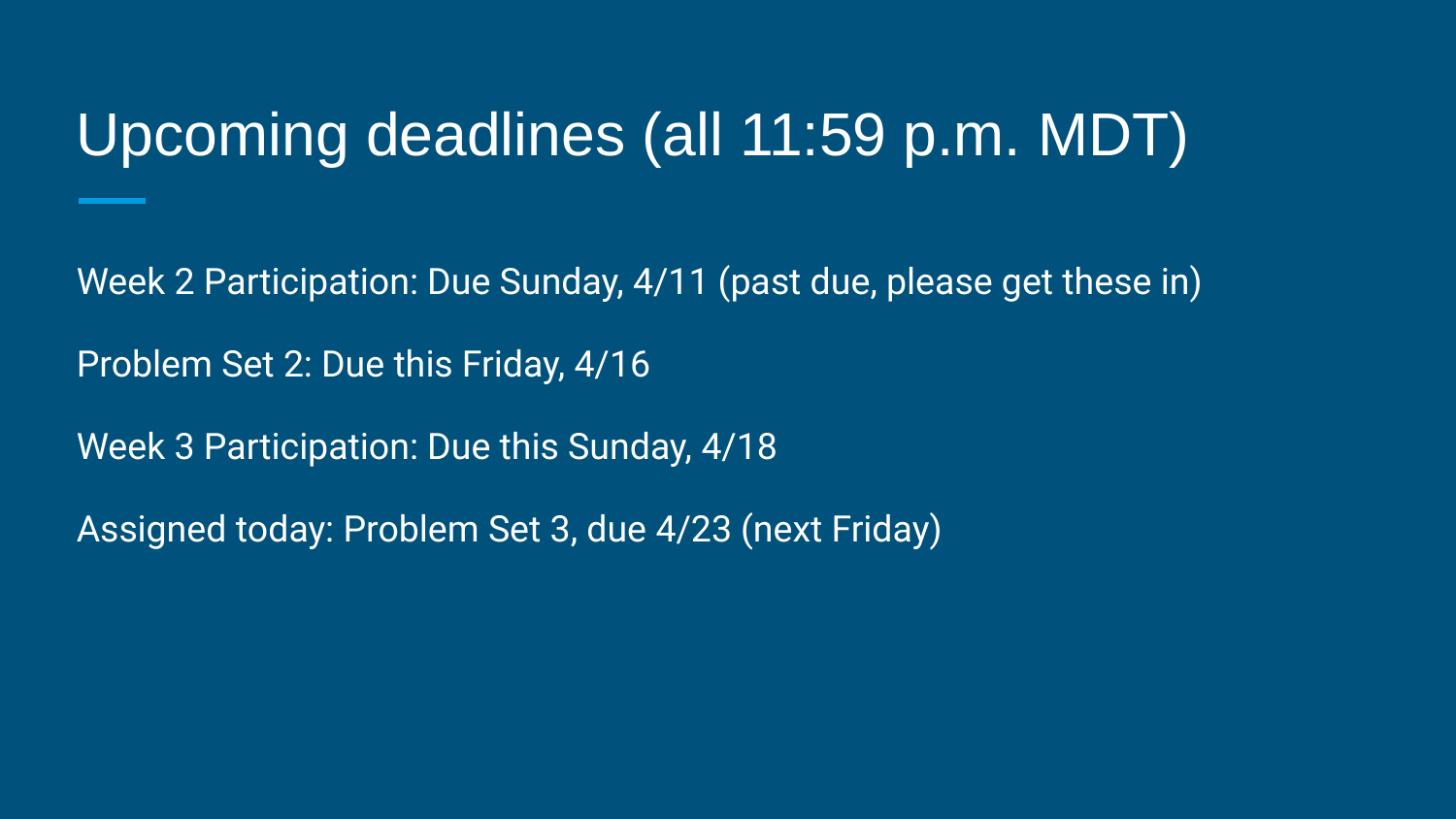

# Upcoming deadlines (all 11:59 p.m. MDT)
Week 2 Participation: Due Sunday, 4/11 (past due, please get these in)
Problem Set 2: Due this Friday, 4/16
Week 3 Participation: Due this Sunday, 4/18
Assigned today: Problem Set 3, due 4/23 (next Friday)